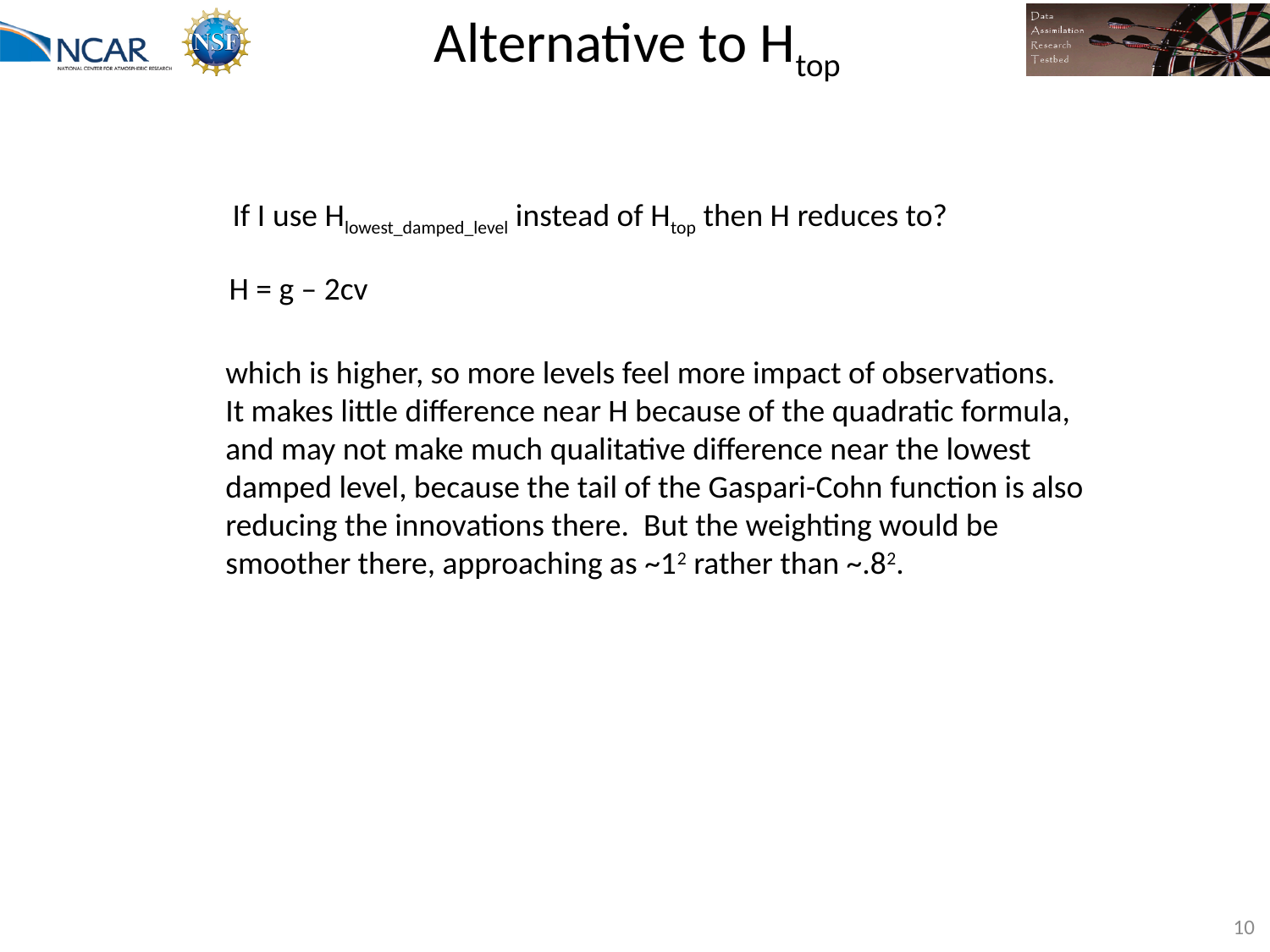

# Alternative to Htop
If I use Hlowest_damped_level instead of Htop then H reduces to?
H = g – 2cv
which is higher, so more levels feel more impact of observations.
It makes little difference near H because of the quadratic formula, and may not make much qualitative difference near the lowest damped level, because the tail of the Gaspari-Cohn function is also reducing the innovations there.  But the weighting would be smoother there, approaching as ~12 rather than ~.82.

10